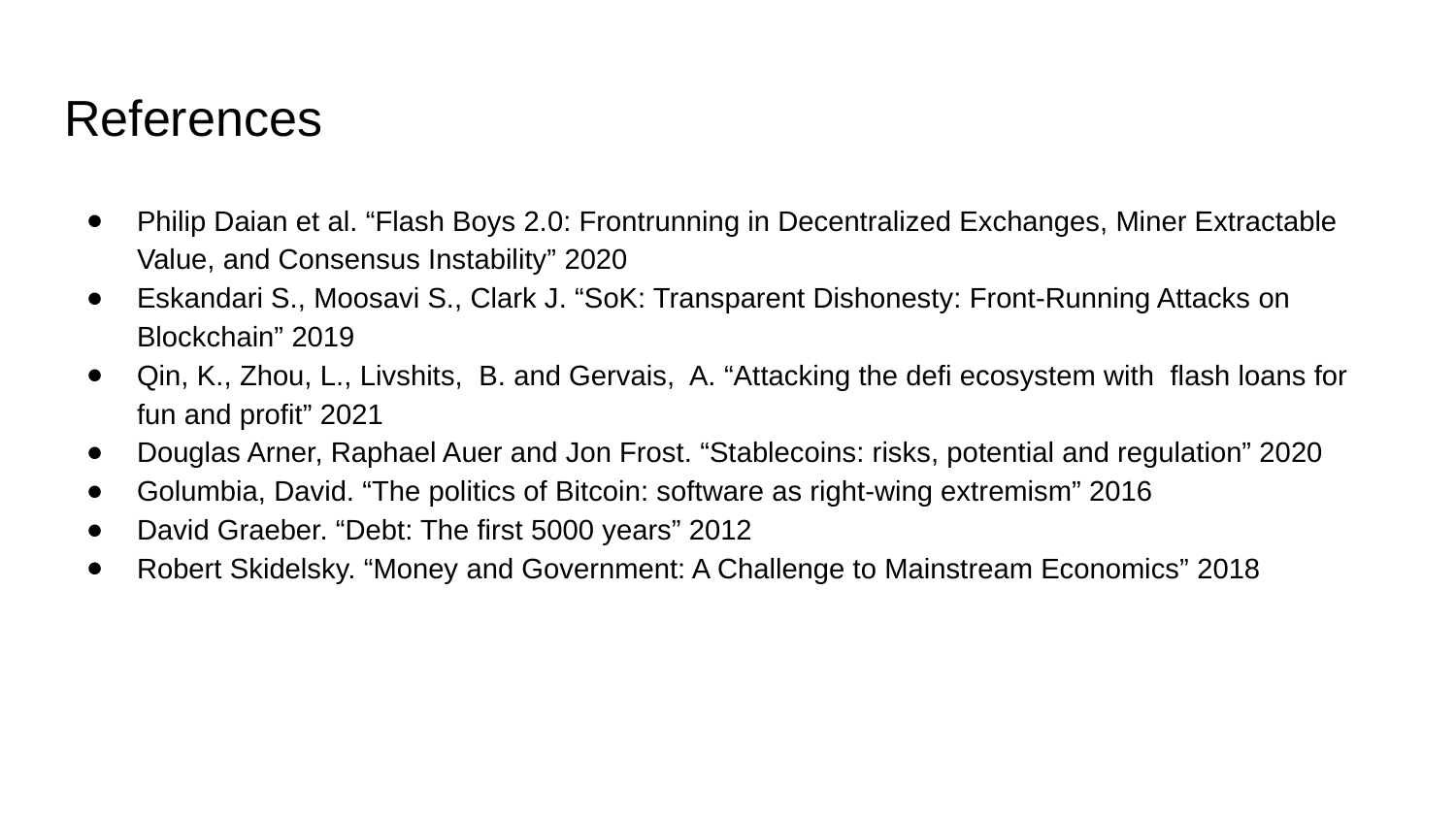

# References
Philip Daian et al. “Flash Boys 2.0: Frontrunning in Decentralized Exchanges, Miner Extractable Value, and Consensus Instability” 2020
Eskandari S., Moosavi S., Clark J. “SoK: Transparent Dishonesty: Front-Running Attacks on Blockchain” 2019
Qin, K., Zhou, L., Livshits,  B. and Gervais,  A. “Attacking the defi ecosystem with  flash loans for fun and profit” 2021
Douglas Arner, Raphael Auer and Jon Frost. “Stablecoins: risks, potential and regulation” 2020
Golumbia, David. “The politics of Bitcoin: software as right-wing extremism” 2016
David Graeber. “Debt: The first 5000 years” 2012
Robert Skidelsky. “Money and Government: A Challenge to Mainstream Economics” 2018